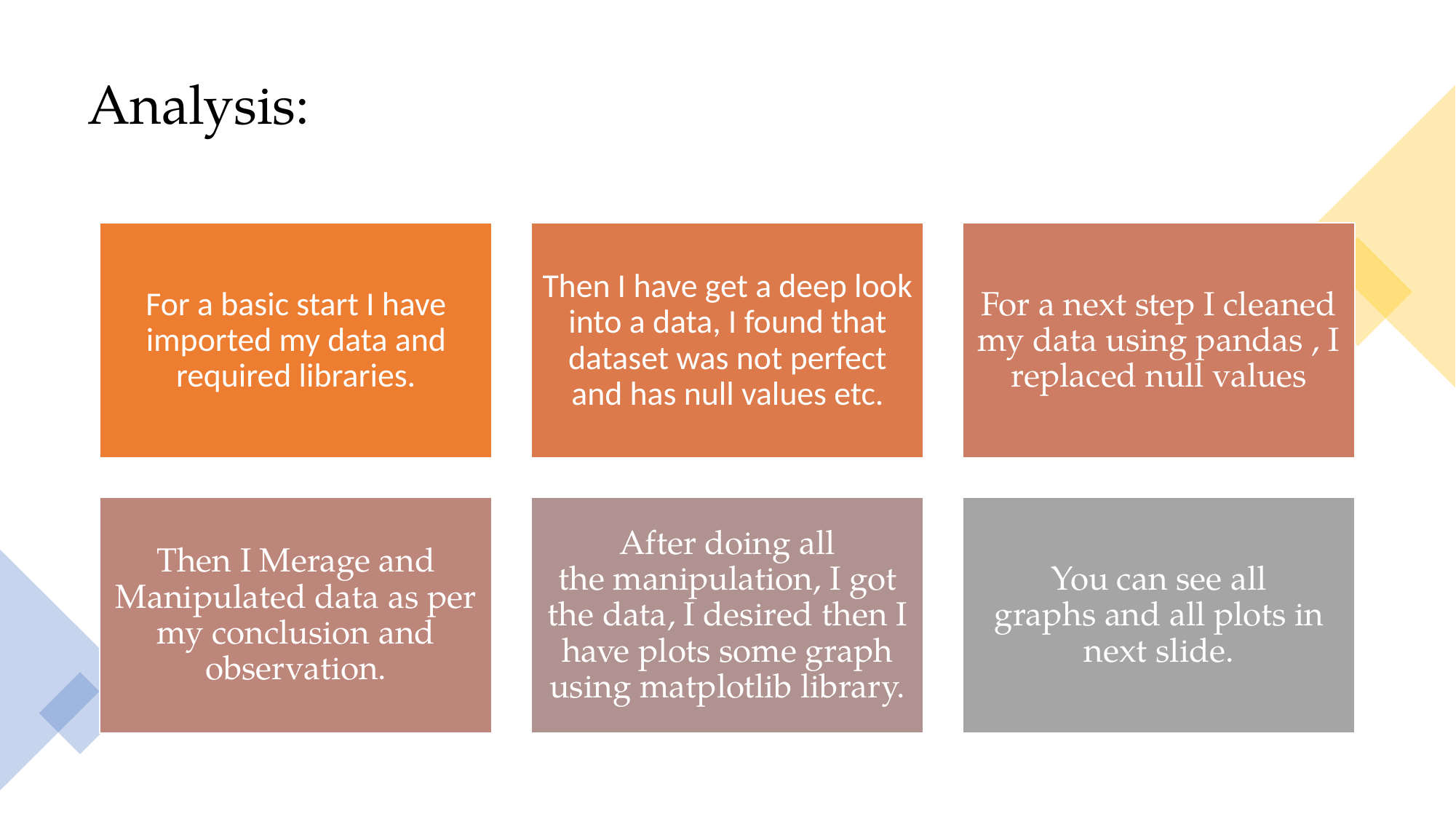

# Analysis:

For a basic start I have imported my data and required libraries.
Then I have get a deep look into a data, I found that dataset was not perfect and has null values etc.
For a next step I cleaned my data using pandas , I replaced null values
Then I Merage and Manipulated data as per my conclusion and observation.
After doing all the manipulation, I got the data, I desired then I have plots some graph using matplotlib library.
You can see all graphs and all plots in next slide.